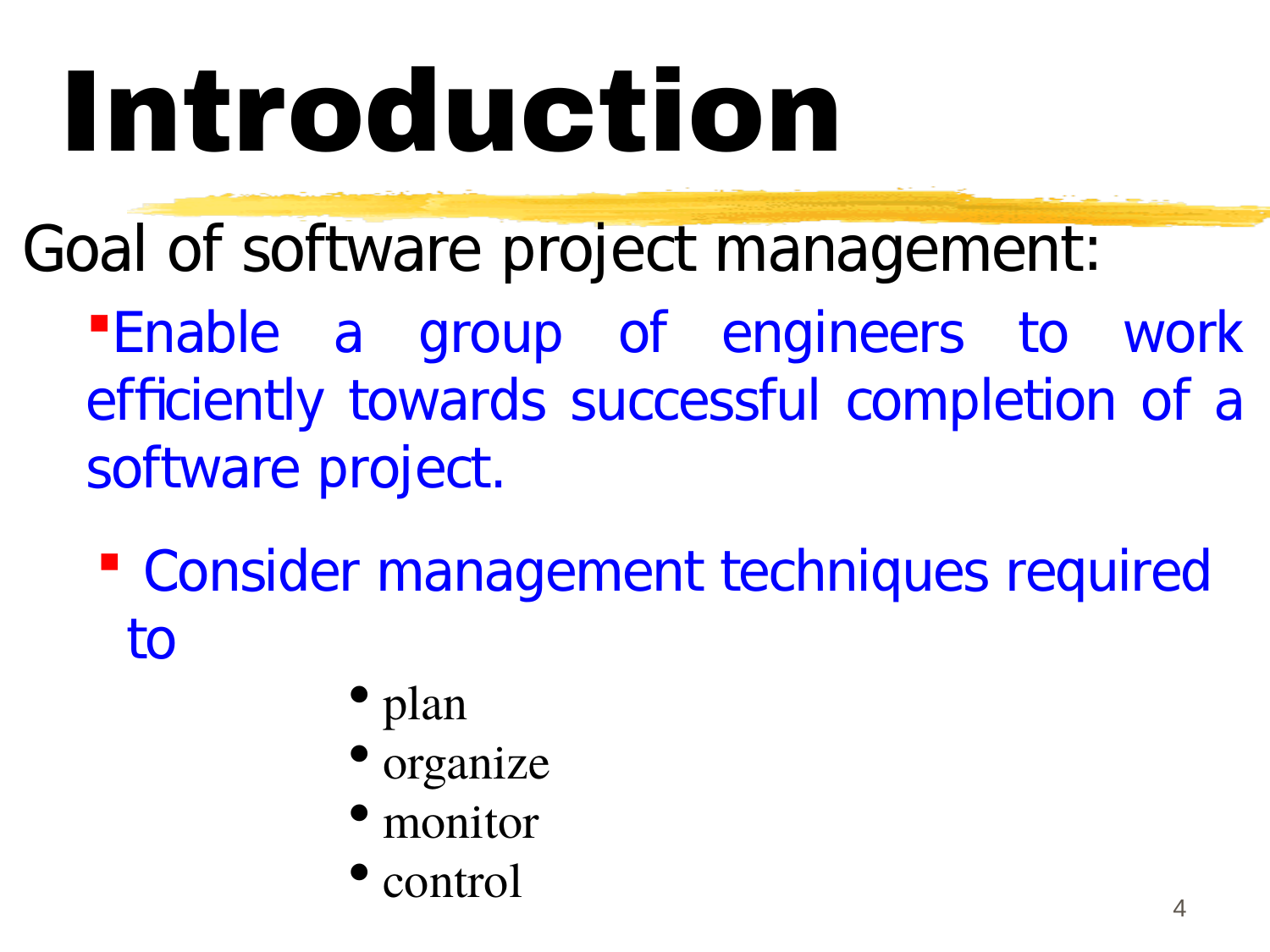

# Introduction
Goal of software project management:
Enable a group of engineers to work efficiently towards successful completion of a software project.
 Consider management techniques required to
plan
organize
monitor
control

4